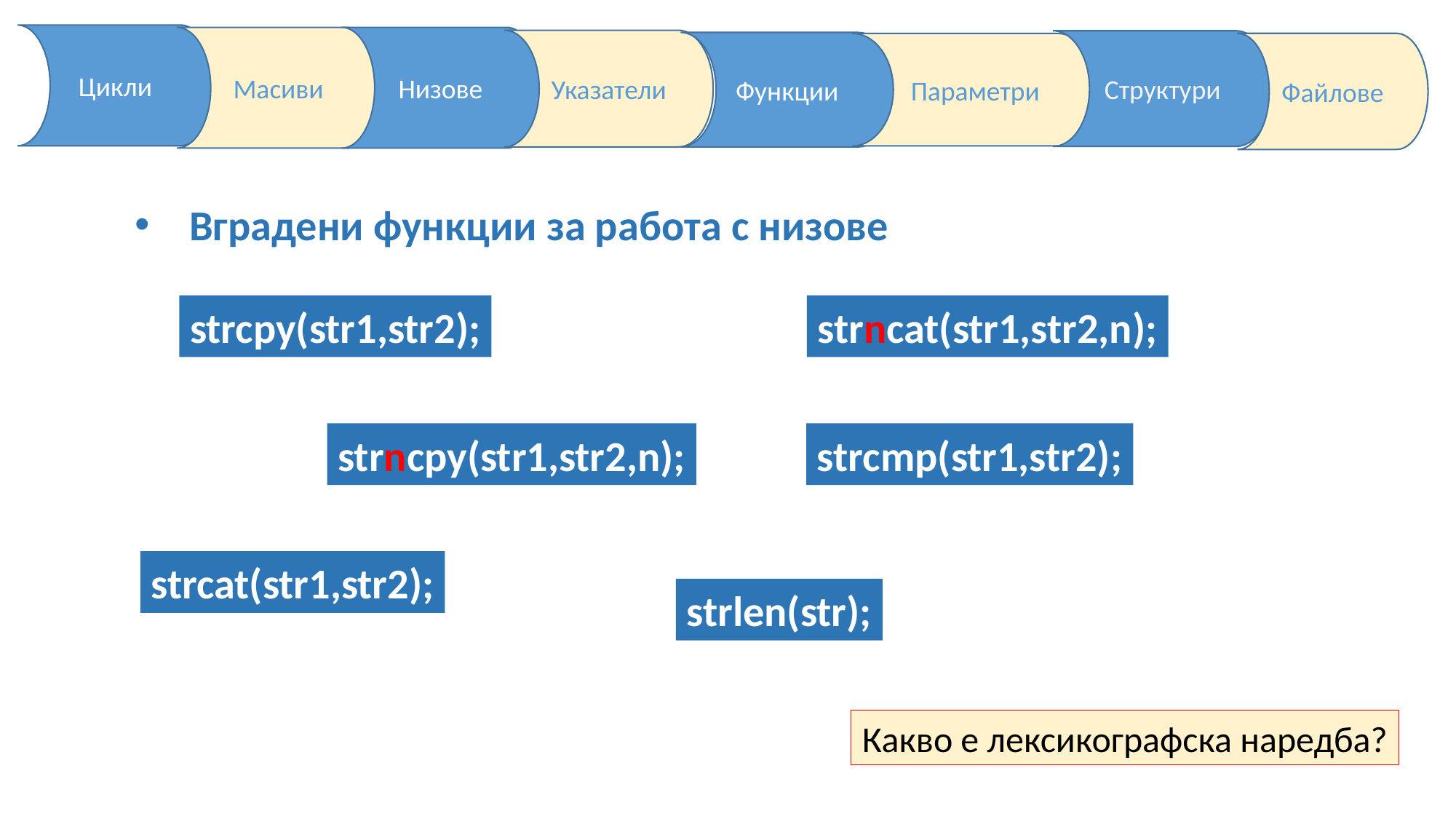

Вградени функции за работа с низове
strcpy(str1,str2);
strncat(str1,str2,n);
strncpy(str1,str2,n);
strcmp(str1,str2);
strcat(str1,str2);
strlen(str);
Какво е лексикографска наредба?